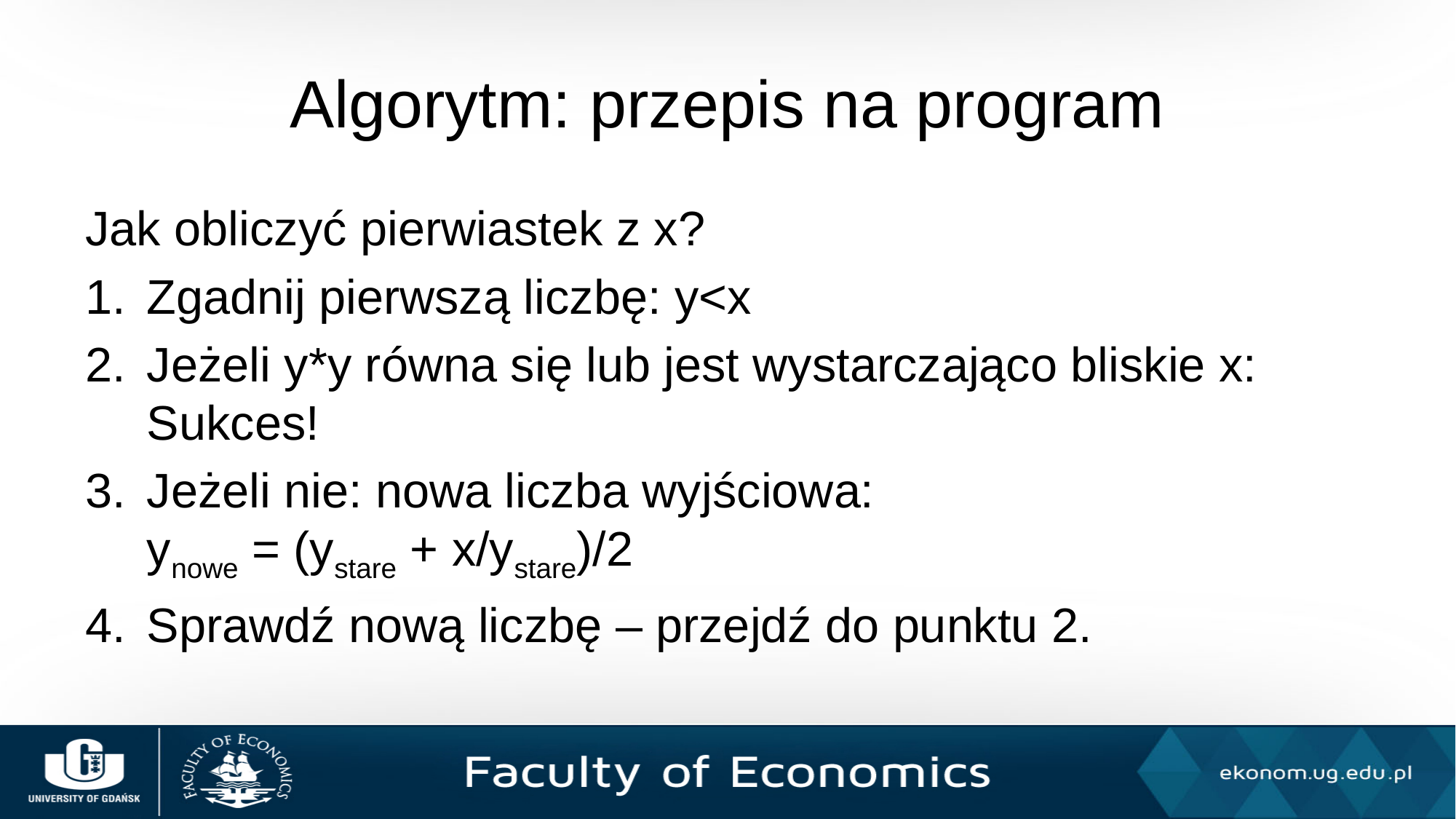

# Algorytm: przepis na program
Jak obliczyć pierwiastek z x?
Zgadnij pierwszą liczbę: y<x
Jeżeli y*y równa się lub jest wystarczająco bliskie x: Sukces!
Jeżeli nie: nowa liczba wyjściowa:
ynowe = (ystare + x/ystare)/2
Sprawdź nową liczbę – przejdź do punktu 2.